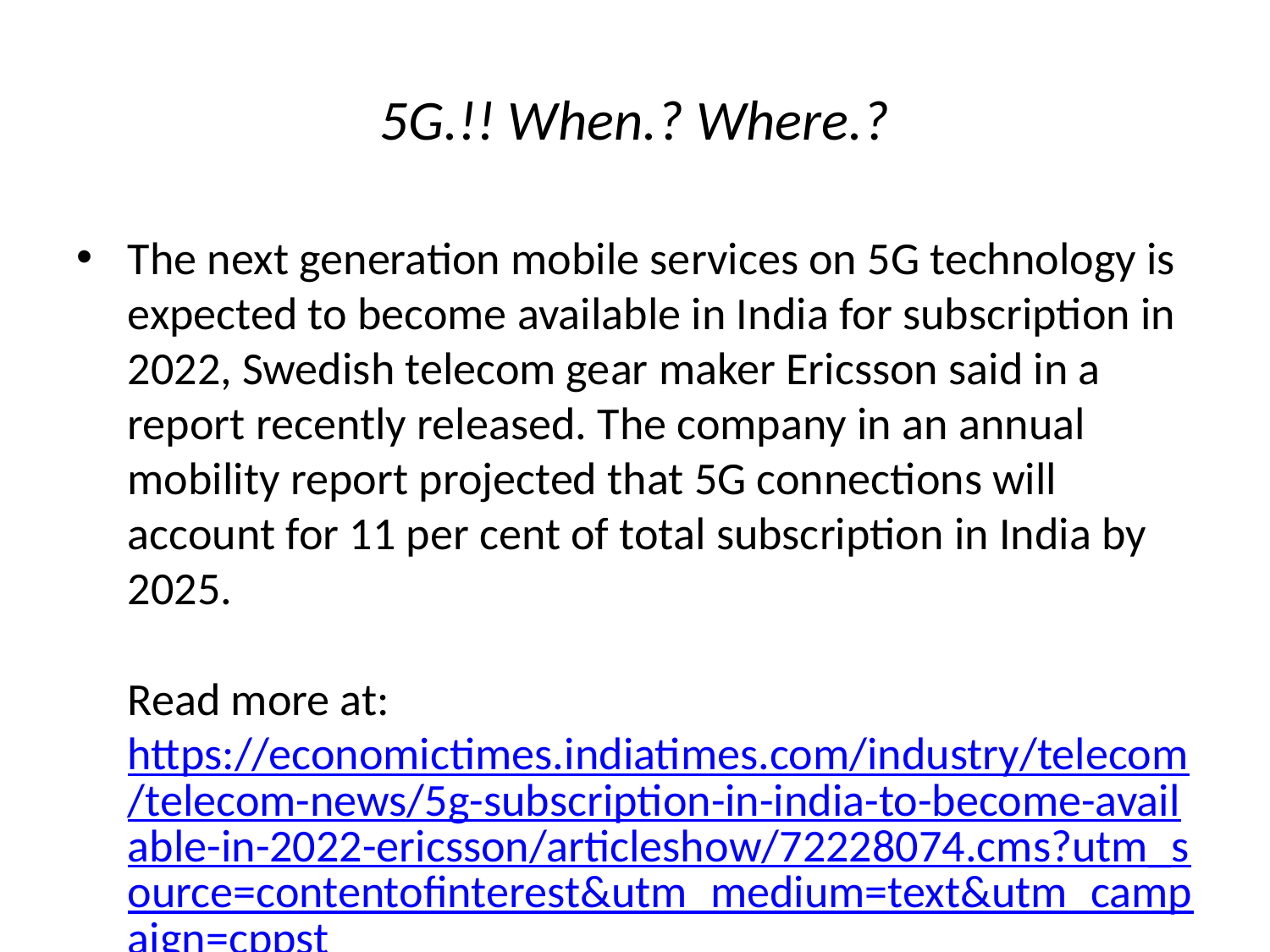

# 5G.!! When.? Where.?
The next generation mobile services on 5G technology is expected to become available in India for subscription in 2022, Swedish telecom gear maker Ericsson said in a report recently released. The company in an annual mobility report projected that 5G connections will account for 11 per cent of total subscription in India by 2025.
Read more at:
https://economictimes.indiatimes.com/industry/telecom/telecom-news/5g-subscription-in-india-to-become-available-in-2022-ericsson/articleshow/72228074.cms?utm_source=contentofinterest&utm_medium=text&utm_campaign=cppst